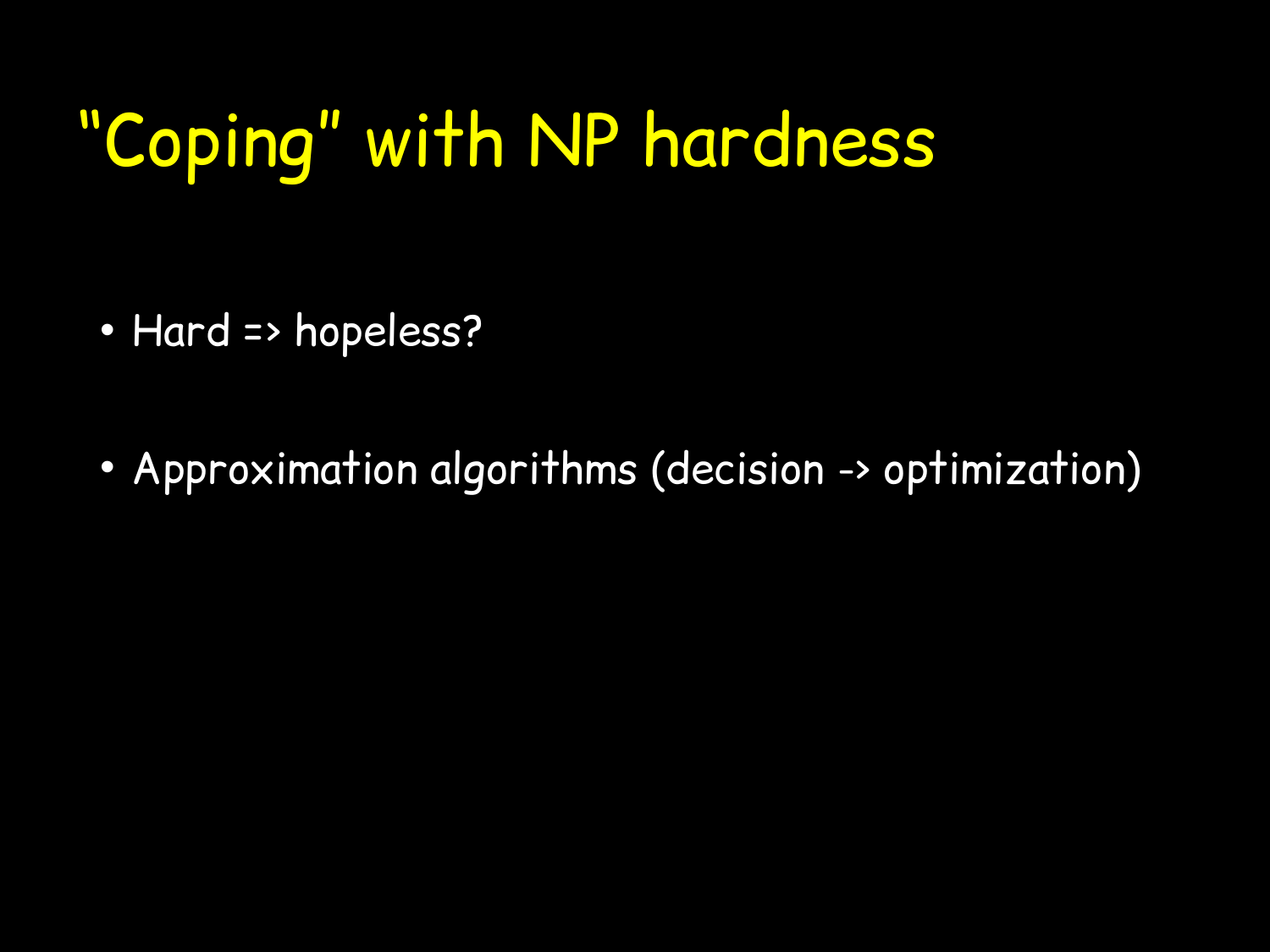

# “Coping” with NP hardness

Hard => hopeless?

Approximation algorithms (decision -> optimization)